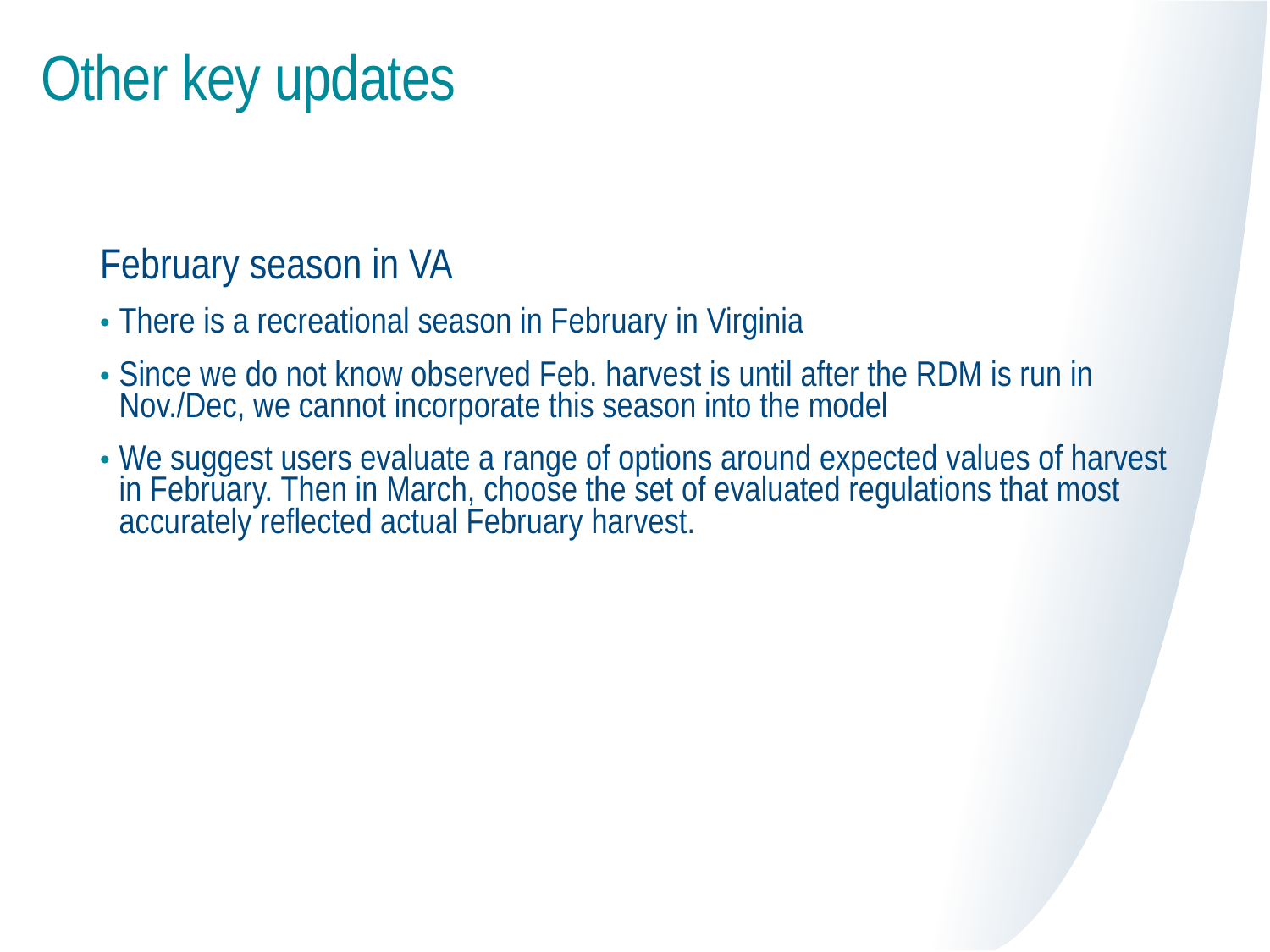

# Other key updates
February season in VA
There is a recreational season in February in Virginia
Since we do not know observed Feb. harvest is until after the RDM is run in Nov./Dec, we cannot incorporate this season into the model
We suggest users evaluate a range of options around expected values of harvest in February. Then in March, choose the set of evaluated regulations that most accurately reflected actual February harvest.